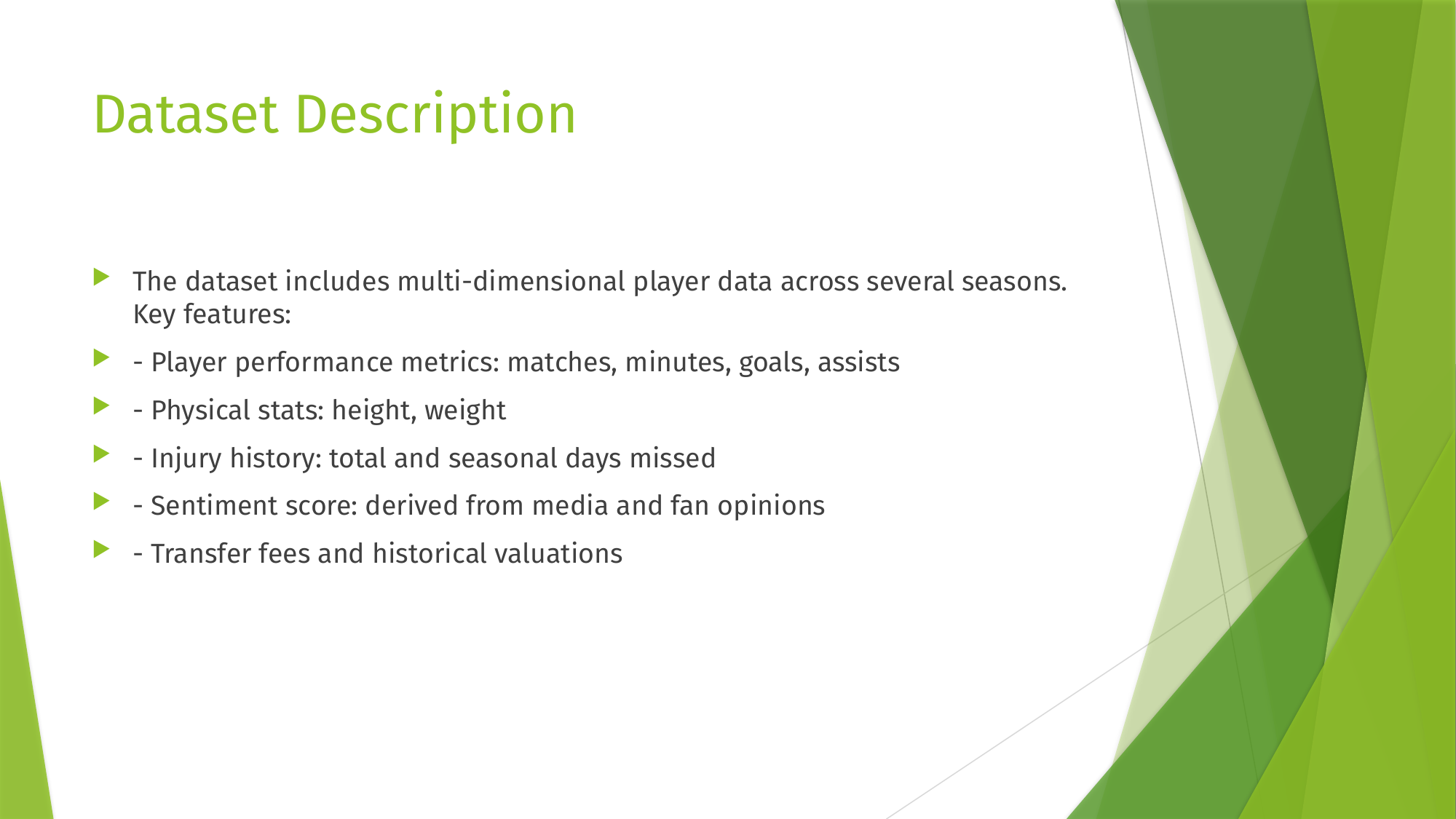

# Dataset Description
The dataset includes multi-dimensional player data across several seasons. Key features:
- Player performance metrics: matches, minutes, goals, assists
- Physical stats: height, weight
- Injury history: total and seasonal days missed
- Sentiment score: derived from media and fan opinions
- Transfer fees and historical valuations